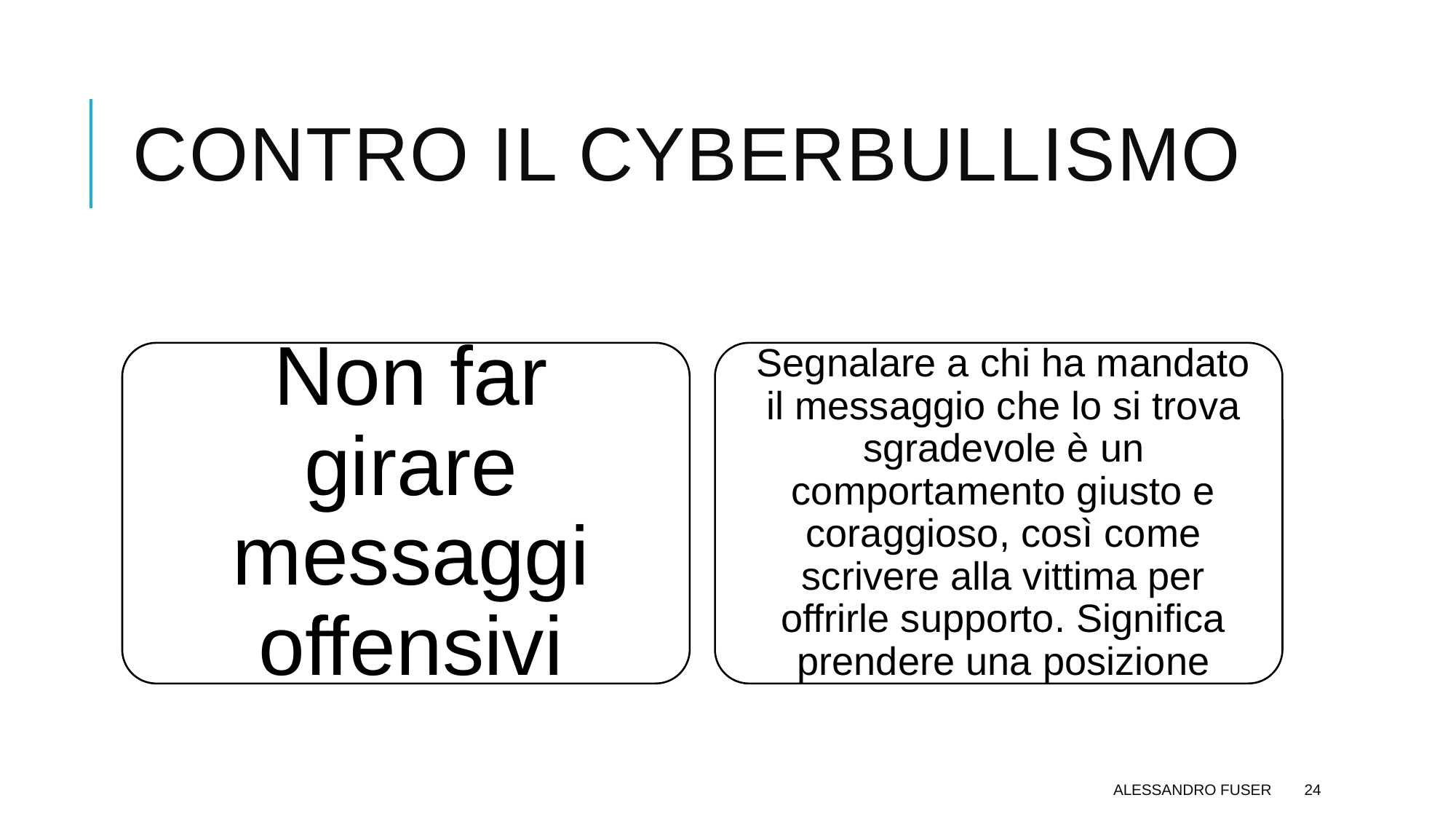

# Contro il cyberbullismo
Non far girare messaggi offensivi
Segnalare a chi ha mandato il messaggio che lo si trova sgradevole è un comportamento giusto e coraggioso, così come scrivere alla vittima per offrirle supporto. Significa prendere una posizione
Alessandro Fuser
24